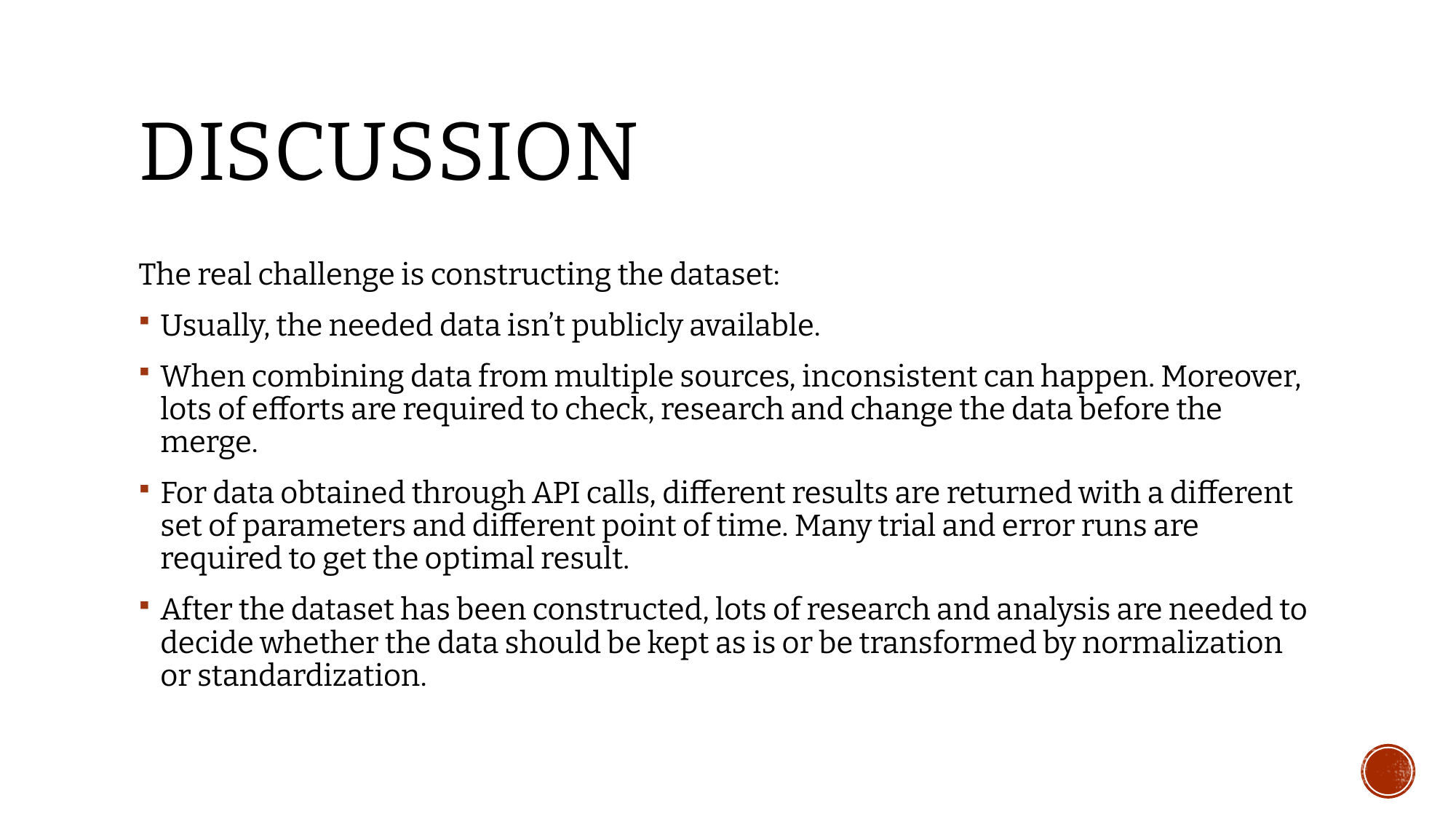

# Discussion
The real challenge is constructing the dataset:
Usually, the needed data isn’t publicly available.
When combining data from multiple sources, inconsistent can happen. Moreover, lots of efforts are required to check, research and change the data before the merge.
For data obtained through API calls, different results are returned with a different set of parameters and different point of time. Many trial and error runs are required to get the optimal result.
After the dataset has been constructed, lots of research and analysis are needed to decide whether the data should be kept as is or be transformed by normalization or standardization.